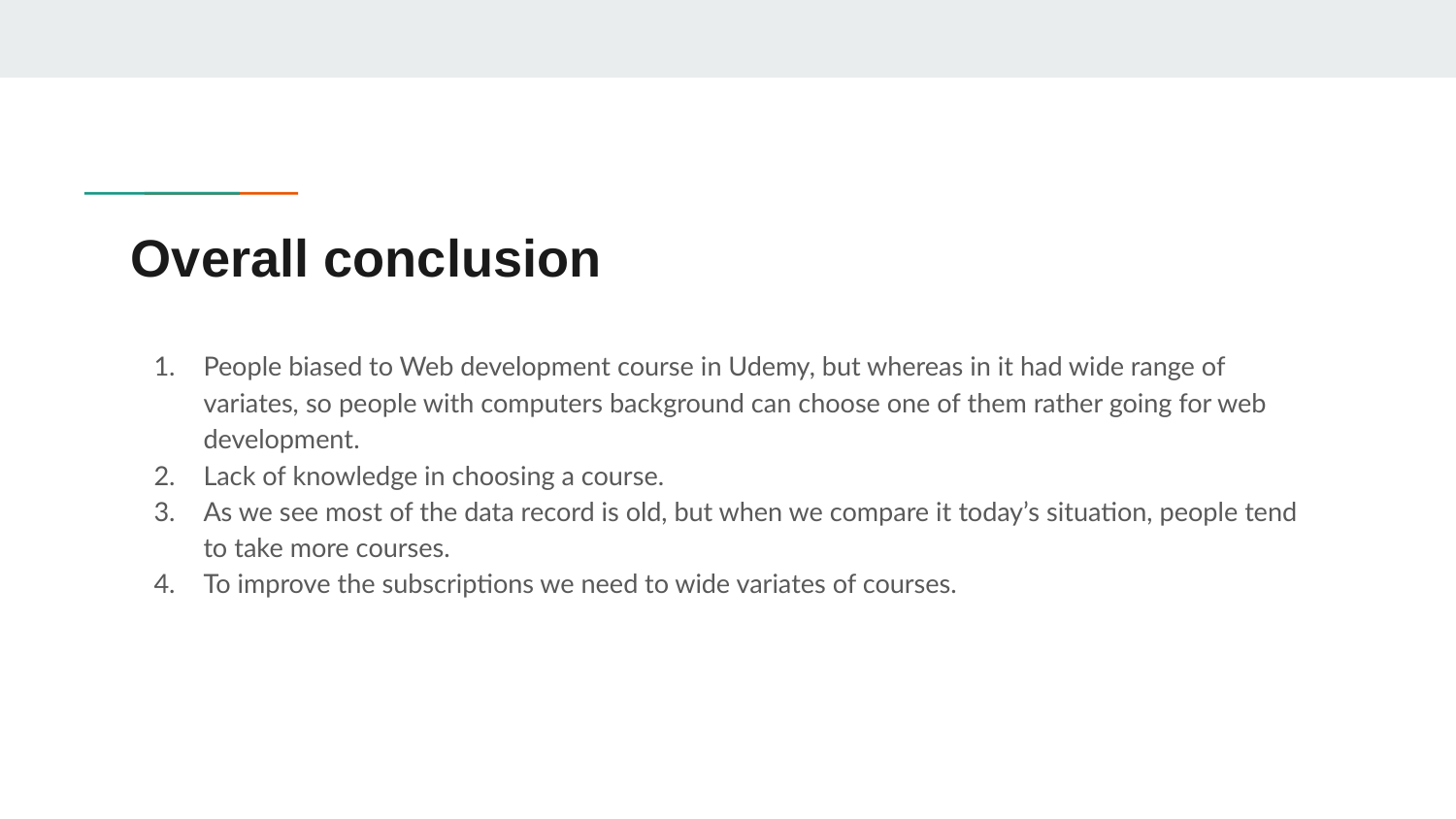

# Overall conclusion
People biased to Web development course in Udemy, but whereas in it had wide range of variates, so people with computers background can choose one of them rather going for web development.
Lack of knowledge in choosing a course.
As we see most of the data record is old, but when we compare it today’s situation, people tend to take more courses.
To improve the subscriptions we need to wide variates of courses.